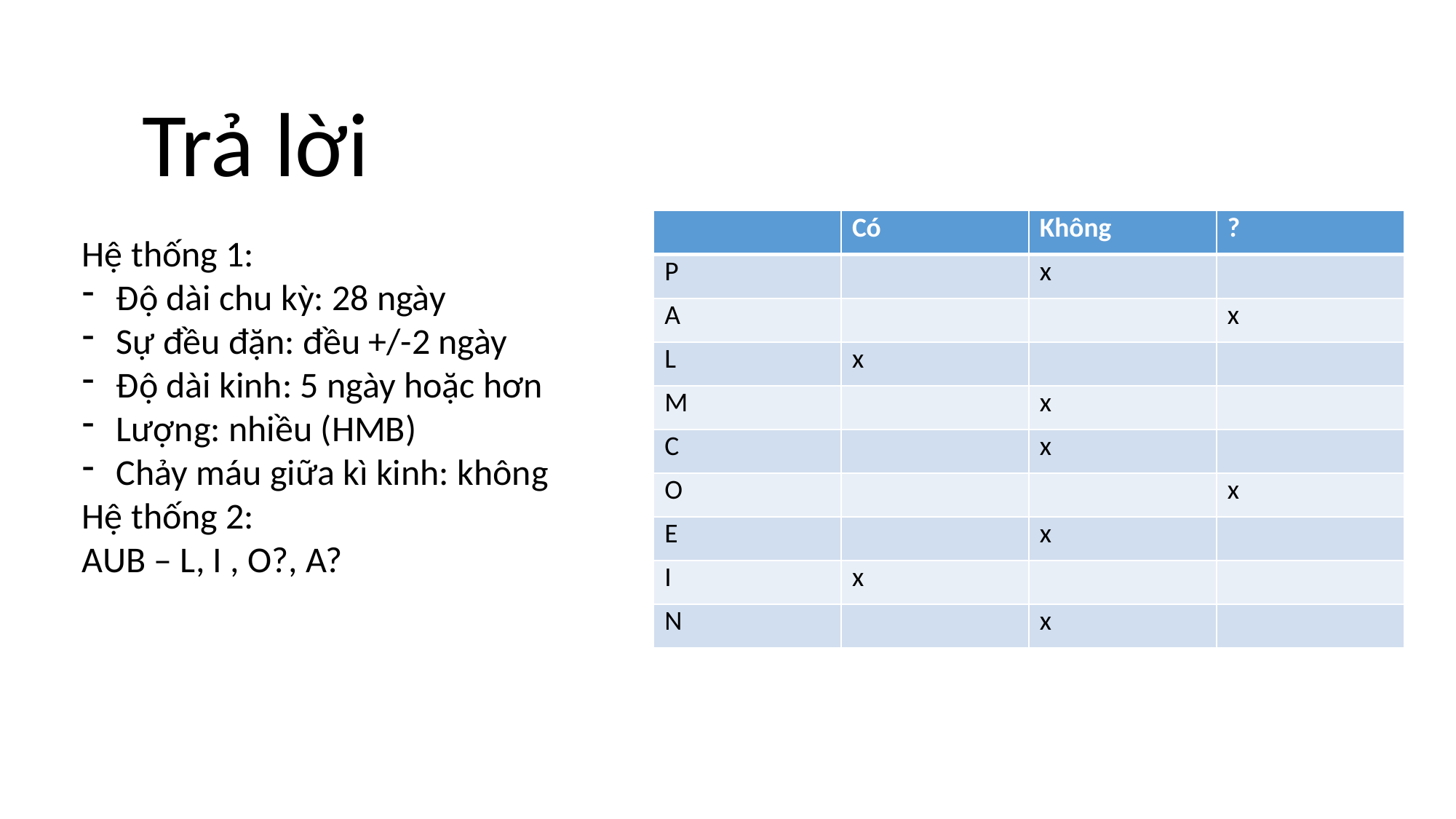

# Trả lời
|  | Có | Không | ? |
| --- | --- | --- | --- |
| P |  | x |  |
| A |  |  | x |
| L | x |  |  |
| M |  | x |  |
| C |  | x |  |
| O |  |  | x |
| E |  | x |  |
| I | x |  |  |
| N |  | x |  |
Hệ thống 1:
Độ dài chu kỳ: 28 ngày
Sự đều đặn: đều +/-2 ngày
Độ dài kinh: 5 ngày hoặc hơn
Lượng: nhiều (HMB)
Chảy máu giữa kì kinh: không
Hệ thống 2:
AUB – L, I , O?, A?